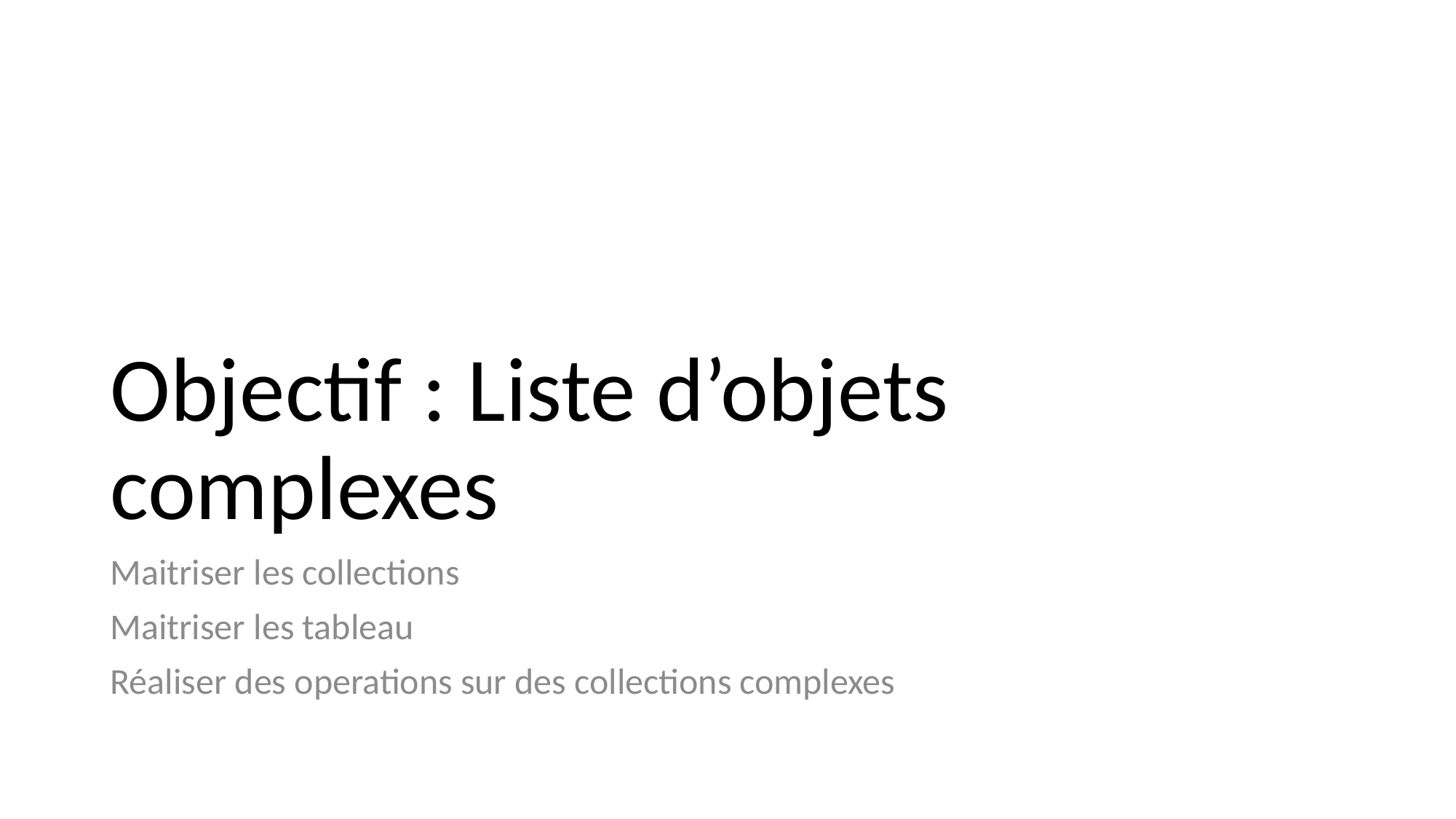

# Objectif : Liste d’objets complexes
Maitriser les collections
Maitriser les tableau
Réaliser des operations sur des collections complexes